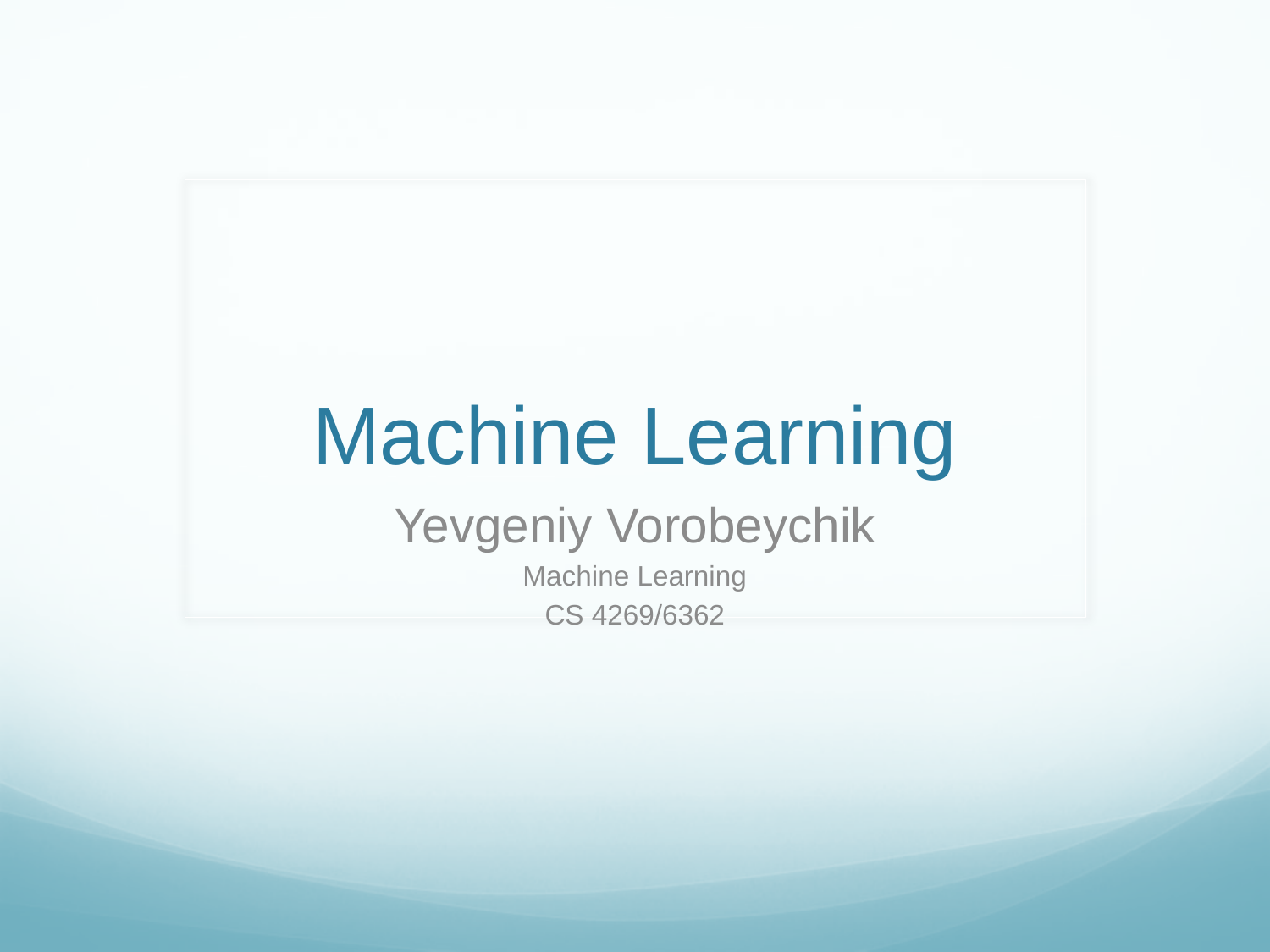

# Machine Learning
Yevgeniy Vorobeychik
Machine Learning
CS 4269/6362